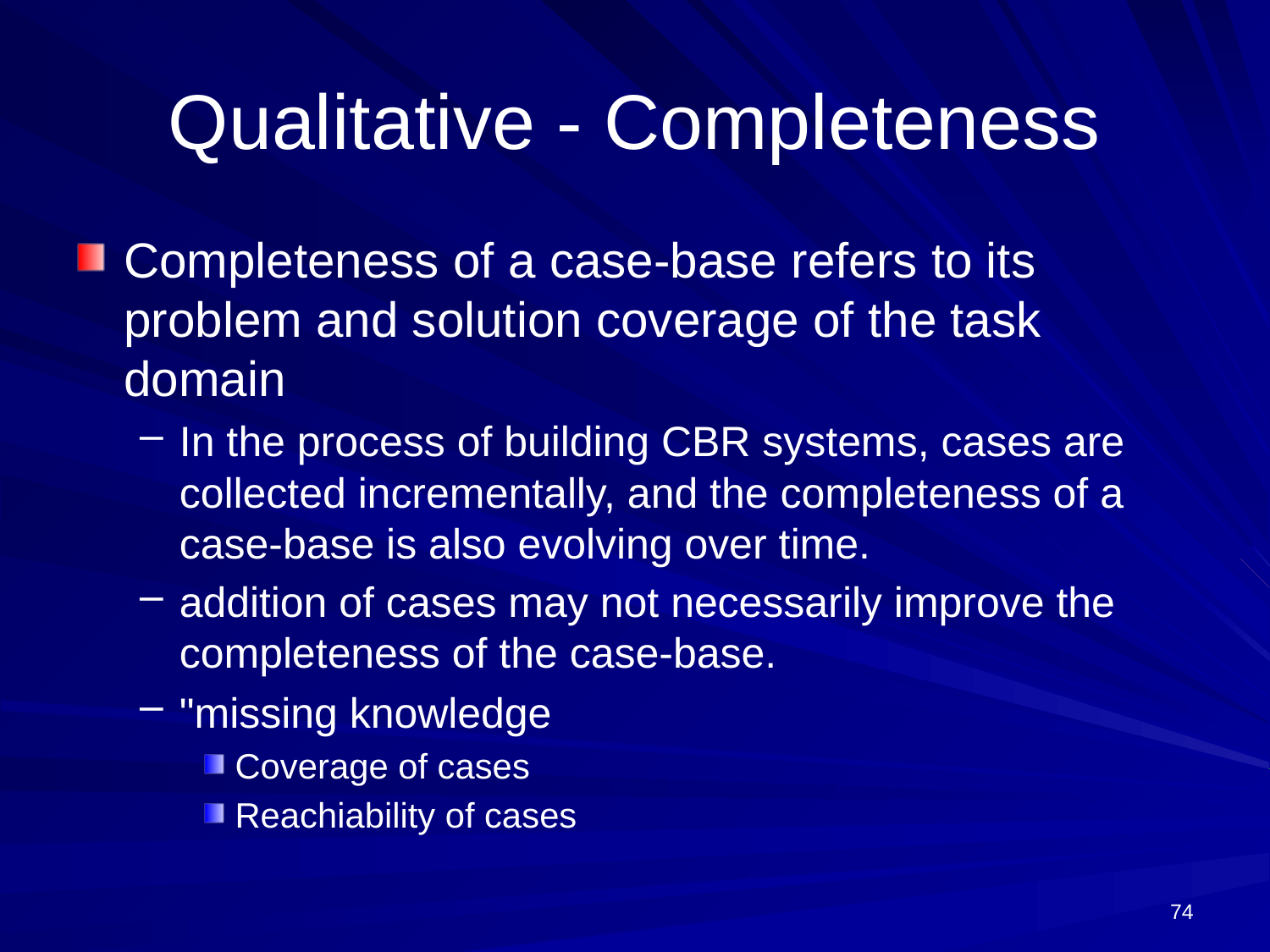

# Qualitative - Completeness
Completeness of a case-base refers to its problem and solution coverage of the task domain
In the process of building CBR systems, cases are collected incrementally, and the completeness of a case-base is also evolving over time.
addition of cases may not necessarily improve the completeness of the case-base.
"missing knowledge
Coverage of cases
Reachiability of cases
74